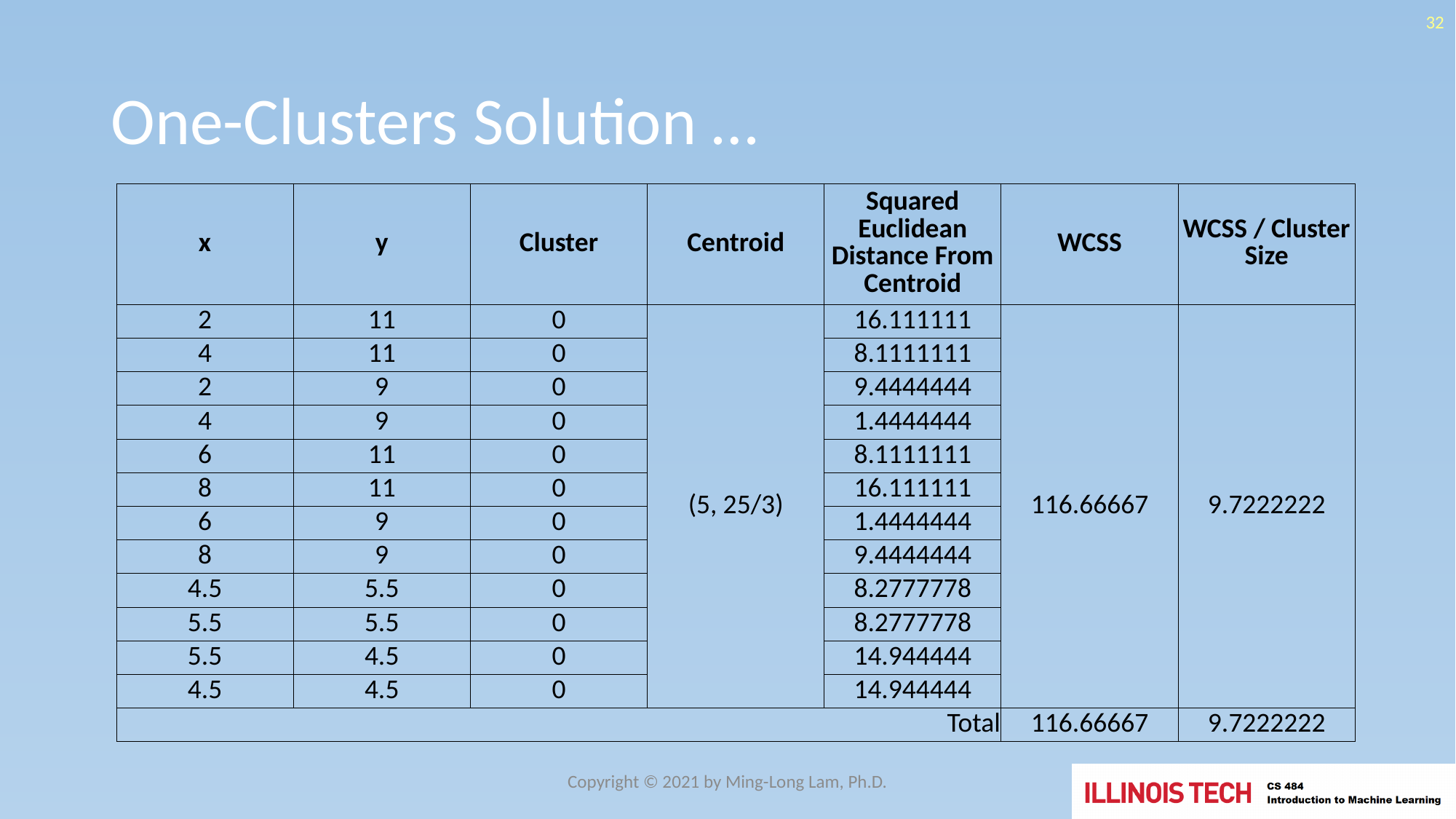

32
# One-Clusters Solution …
| x | y | Cluster | Centroid | Squared Euclidean Distance From Centroid | WCSS | WCSS / Cluster Size |
| --- | --- | --- | --- | --- | --- | --- |
| 2 | 11 | 0 | (5, 25/3) | 16.111111 | 116.66667 | 9.7222222 |
| 4 | 11 | 0 |  | 8.1111111 |  |  |
| 2 | 9 | 0 |  | 9.4444444 |  |  |
| 4 | 9 | 0 |  | 1.4444444 |  |  |
| 6 | 11 | 0 |  | 8.1111111 |  |  |
| 8 | 11 | 0 |  | 16.111111 |  |  |
| 6 | 9 | 0 |  | 1.4444444 |  |  |
| 8 | 9 | 0 |  | 9.4444444 |  |  |
| 4.5 | 5.5 | 0 |  | 8.2777778 |  |  |
| 5.5 | 5.5 | 0 |  | 8.2777778 |  |  |
| 5.5 | 4.5 | 0 |  | 14.944444 |  |  |
| 4.5 | 4.5 | 0 |  | 14.944444 |  |  |
| Total |  |  |  |  | 116.66667 | 9.7222222 |
Copyright © 2021 by Ming-Long Lam, Ph.D.